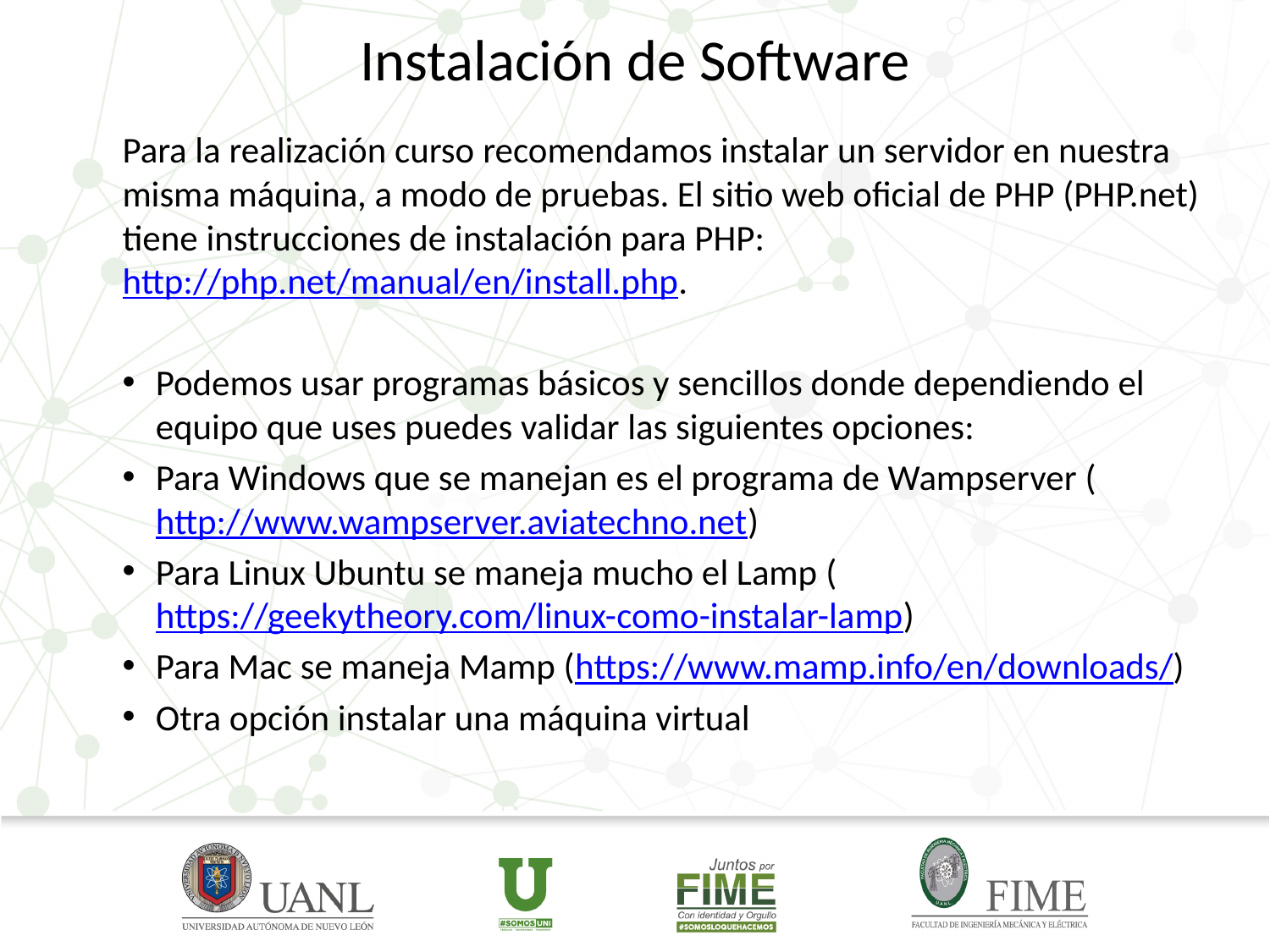

# Instalación de Software
Para la realización curso recomendamos instalar un servidor en nuestra misma máquina, a modo de pruebas. El sitio web oficial de PHP (PHP.net) tiene instrucciones de instalación para PHP: http://php.net/manual/en/install.php​.

Podemos usar programas básicos y sencillos donde dependiendo el equipo que uses puedes validar las siguientes opciones: ​
Para Windows que se manejan es el programa de Wampserver (​http://www.wampserver.aviatechno.net)
Para Linux Ubuntu se maneja mucho el Lamp ​(https://geekytheory.com/linux-como-instalar-lamp)
Para Mac se maneja Mamp (https://www.mamp.info/en/downloads/)
Otra opción instalar una máquina virtual